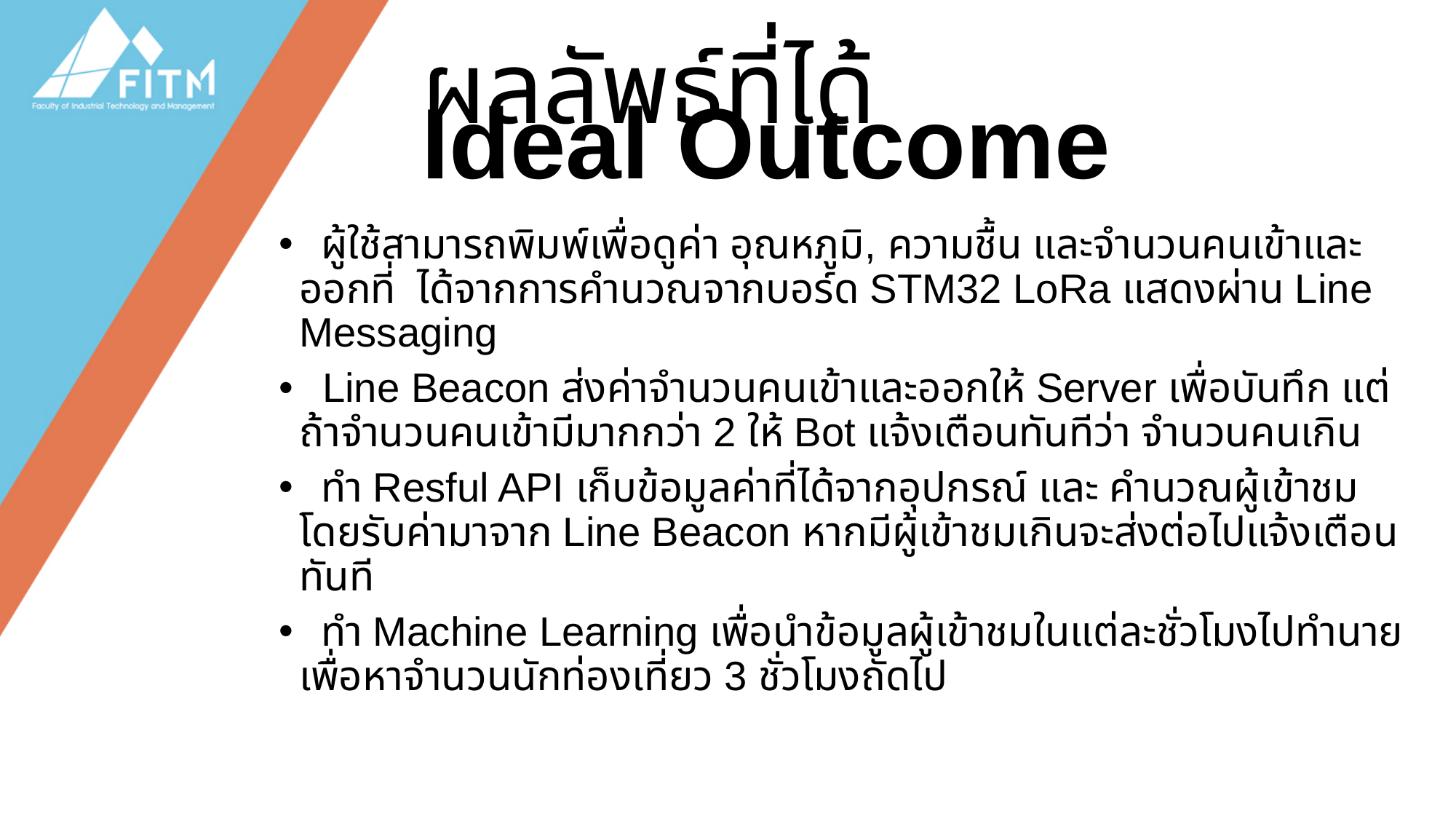

ผลลัพธ์ที่ได้
Ideal Outcome
  ผู้ใช้สามารถพิมพ์เพื่อดูค่า อุณหภูมิ, ความชื้น และจำนวนคนเข้าและออกที่  ได้จากการคำนวณจากบอร์ด STM32 LoRa แสดงผ่าน Line Messaging
  Line Beacon ส่งค่าจำนวนคนเข้าและออกให้ Server เพื่อบันทึก แต่ถ้าจำนวนคนเข้ามีมากกว่า 2 ให้ Bot แจ้งเตือนทันทีว่า จำนวนคนเกิน
  ทำ Resful API เก็บข้อมูลค่าที่ได้จากอุปกรณ์ และ คำนวณผู้เข้าชมโดยรับค่ามาจาก Line Beacon หากมีผู้เข้าชมเกินจะส่งต่อไปแจ้งเตือนทันที
  ทำ Machine Learning เพื่อนำข้อมูลผู้เข้าชมในแต่ละชั่วโมงไปทำนายเพื่อหาจำนวนนักท่องเที่ยว 3 ชั่วโมงถัดไป